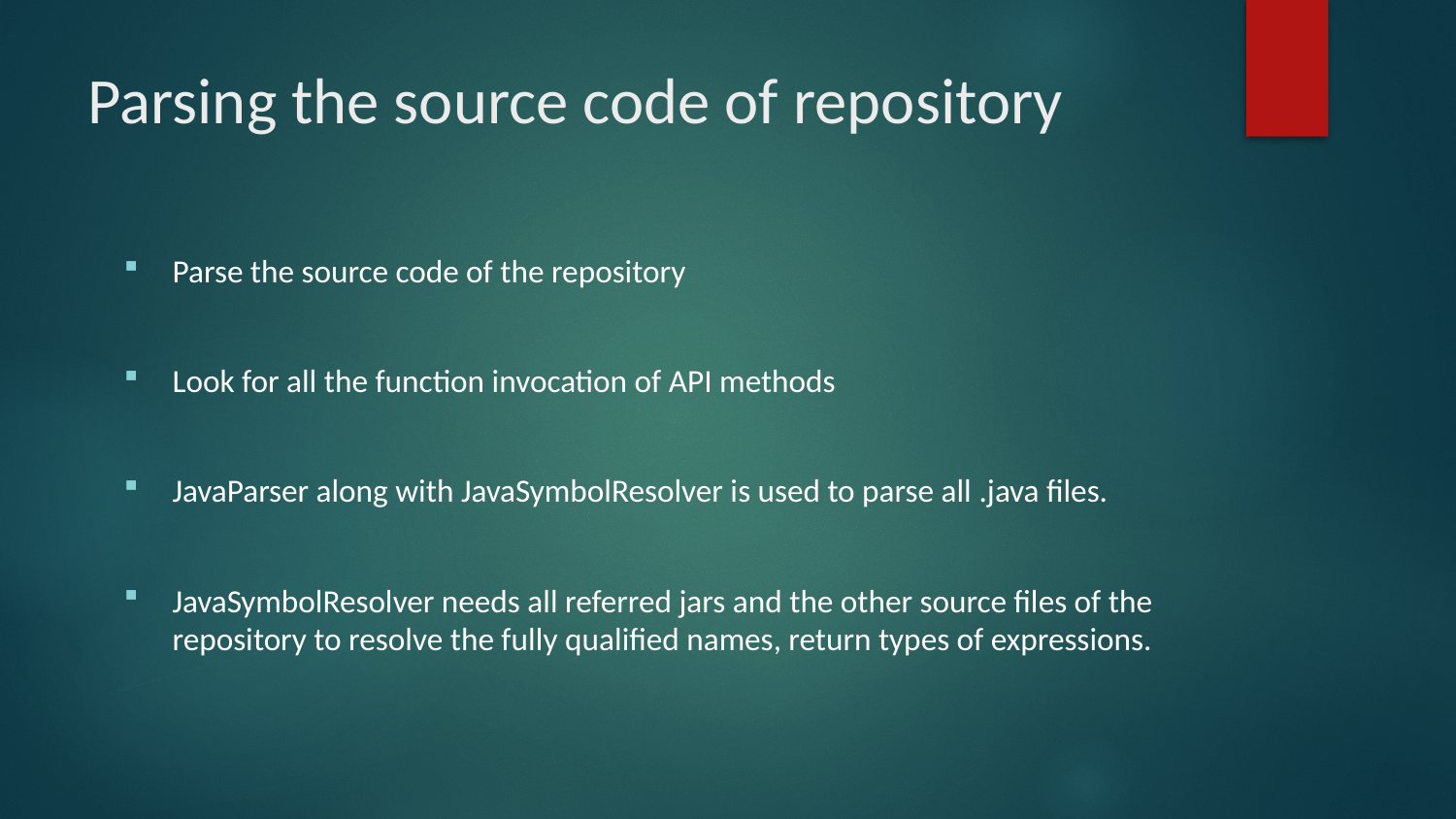

# Parsing the source code of repository
Parse the source code of the repository

Look for all the function invocation of API methods

JavaParser along with JavaSymbolResolver is used to parse all .java files.

JavaSymbolResolver needs all referred jars and the other source files of the repository to resolve the fully qualified names, return types of expressions.